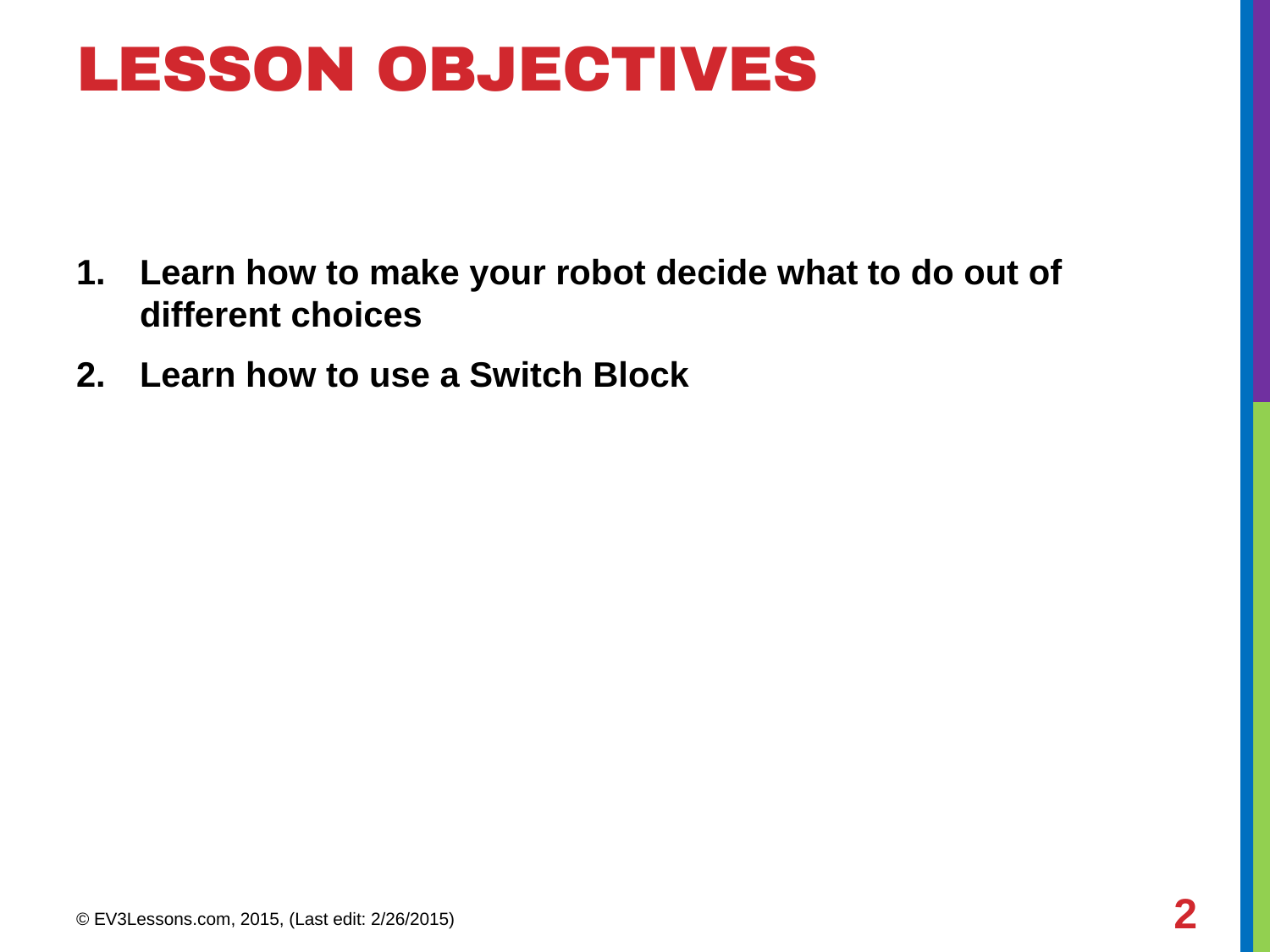

# Lesson Objectives
Learn how to make your robot decide what to do out of different choices
Learn how to use a Switch Block
2
© EV3Lessons.com, 2015, (Last edit: 2/26/2015)